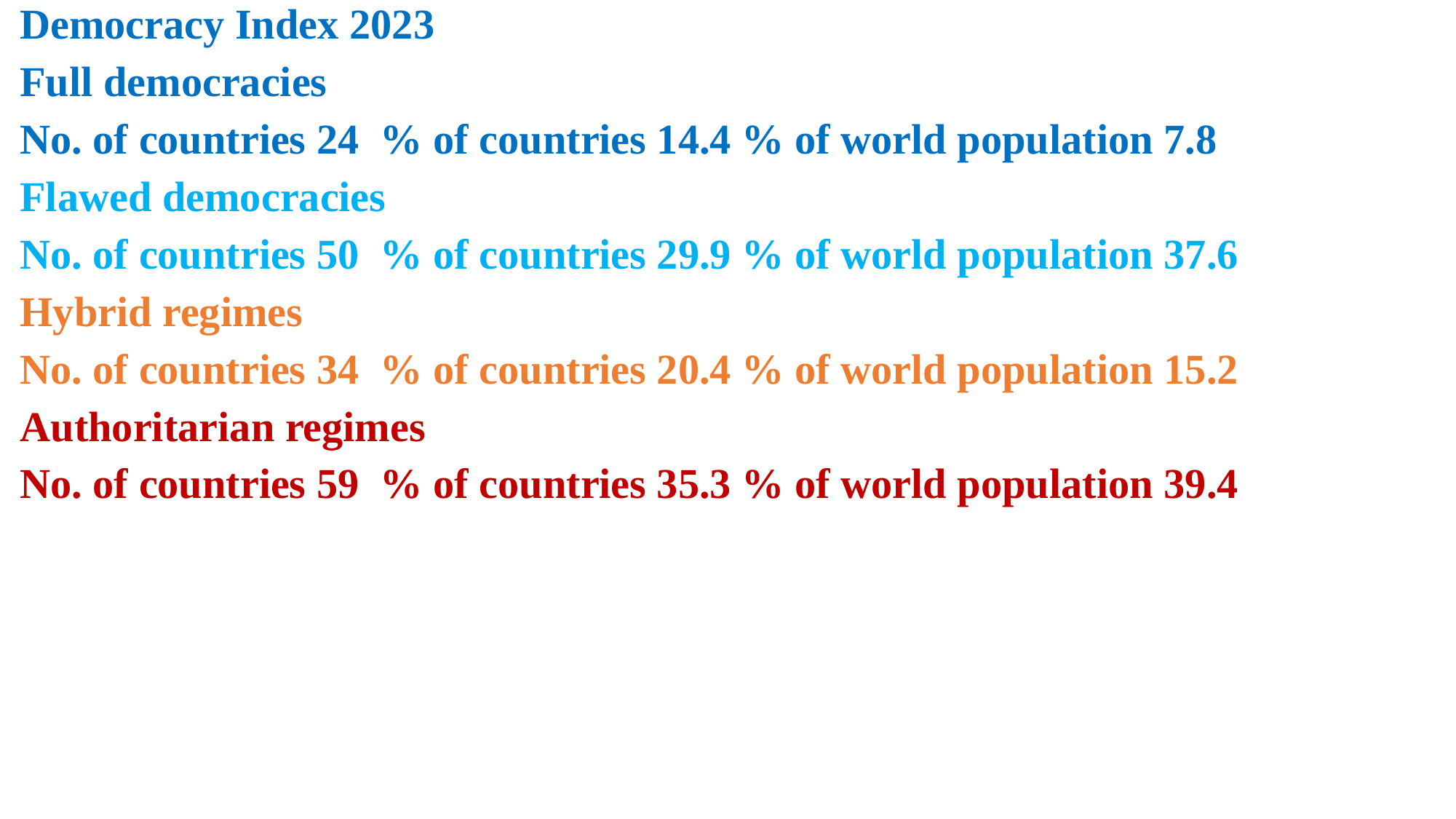

Democracy Index 2023
Full democracies
No. of countries 24  % of countries 14.4 % of world population 7.8
Flawed democracies
No. of countries 50  % of countries 29.9 % of world population 37.6
Hybrid regimes
No. of countries 34  % of countries 20.4 % of world population 15.2
Authoritarian regimes
No. of countries 59  % of countries 35.3 % of world population 39.4